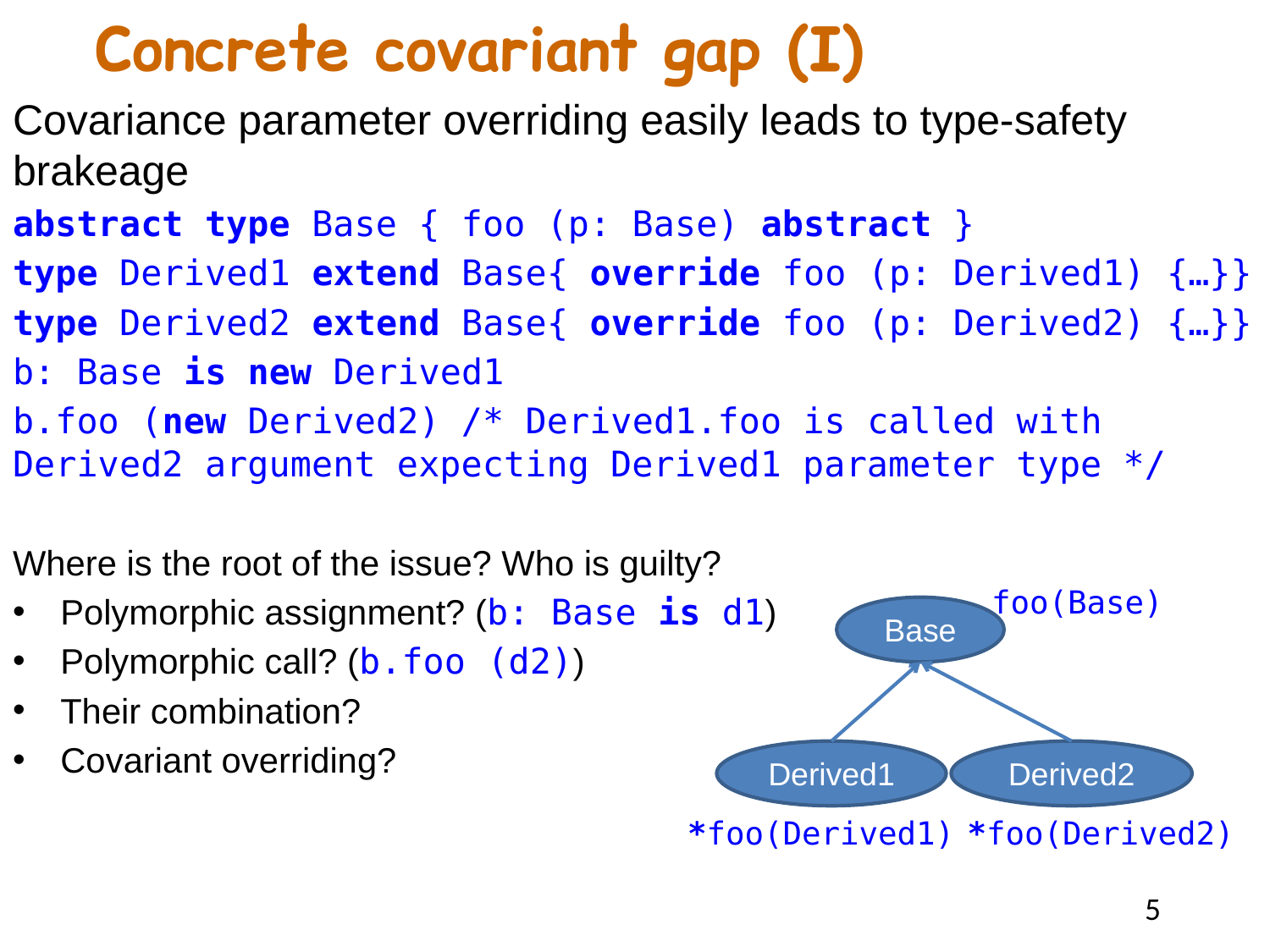

Concrete covariant gap (I)
Covariance parameter overriding easily leads to type-safety brakeage
abstract type Base { foo (p: Base) abstract }
type Derived1 extend Base{ override foo (p: Derived1) {…}}
type Derived2 extend Base{ override foo (p: Derived2) {…}}
b: Base is new Derived1
b.foo (new Derived2) /* Derived1.foo is called with Derived2 argument expecting Derived1 parameter type */

Where is the root of the issue? Who is guilty?
Polymorphic assignment? (b: Base is d1)
Polymorphic call? (b.foo (d2))
Their combination?
Covariant overriding?
foo(Base)
Base
Derived2
Derived1
*foo(Derived1)
*foo(Derived2)
5